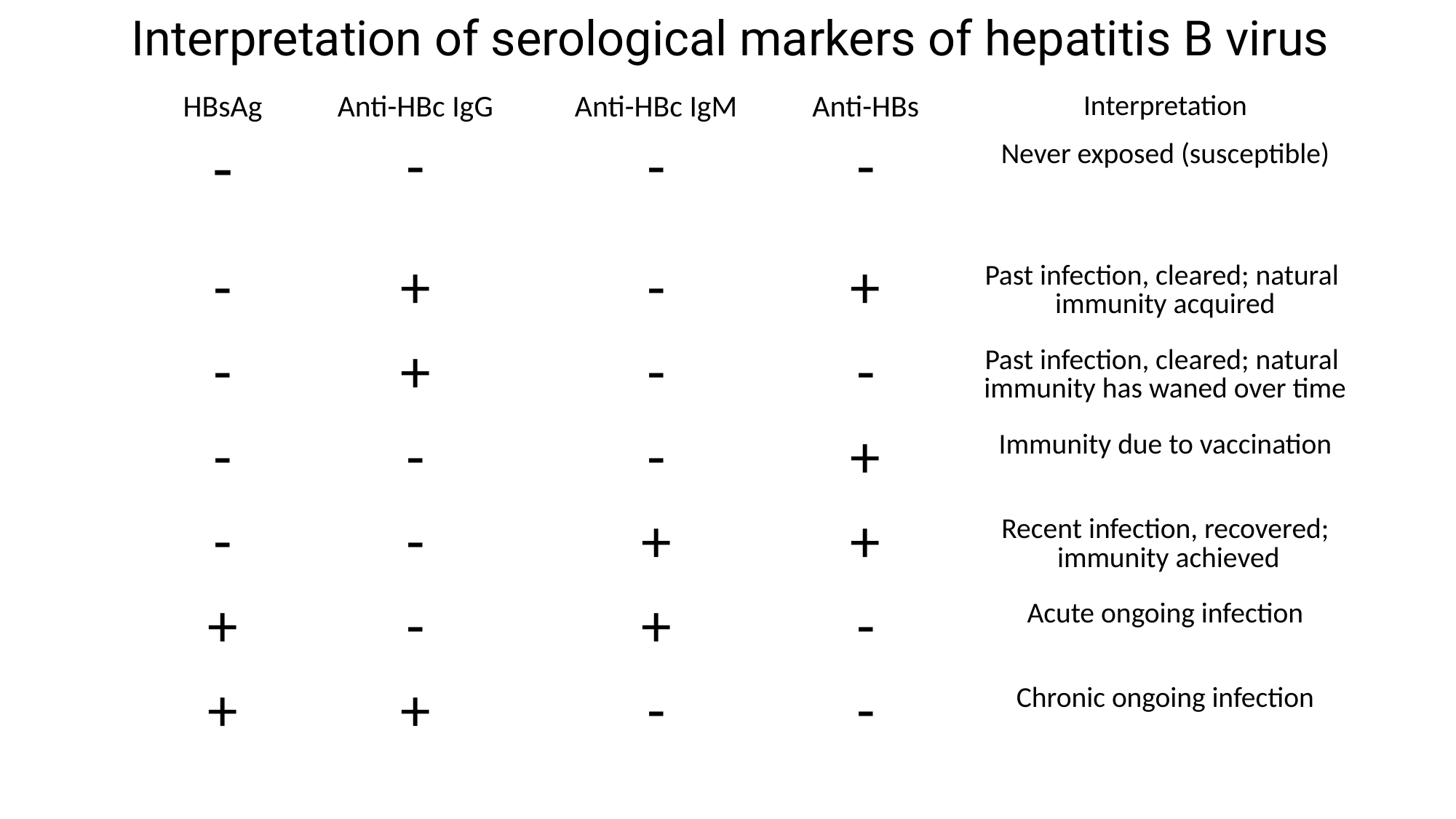

Interpretation of serological markers of hepatitis B virus
| HBsAg | Anti-HBc IgG | Anti-HBc IgM | Anti-HBs | Interpretation |
| --- | --- | --- | --- | --- |
| - | - | - | - | Never exposed (susceptible) |
| - | + | - | + | Past infection, cleared; natural immunity acquired |
| - | + | - | - | Past infection, cleared; natural immunity has waned over time |
| - | - | - | + | Immunity due to vaccination |
| - | - | + | + | Recent infection, recovered; immunity achieved |
| + | - | + | - | Acute ongoing infection |
| + | + | - | - | Chronic ongoing infection |